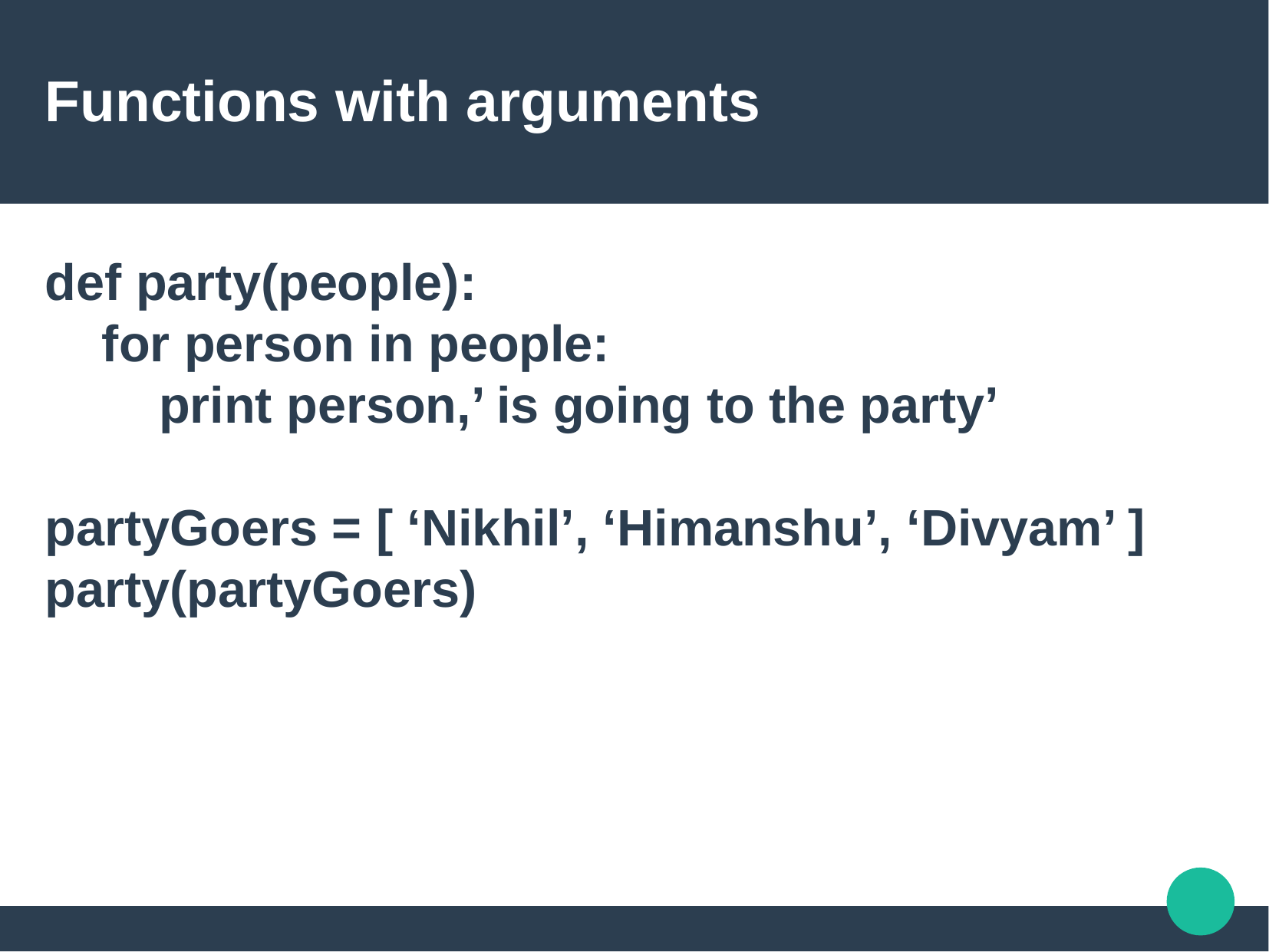

Functions with arguments
def party(people):
    for person in people:
        print person,’ is going to the party’

partyGoers = [ ‘Nikhil’, ‘Himanshu’, ‘Divyam’ ]
party(partyGoers)